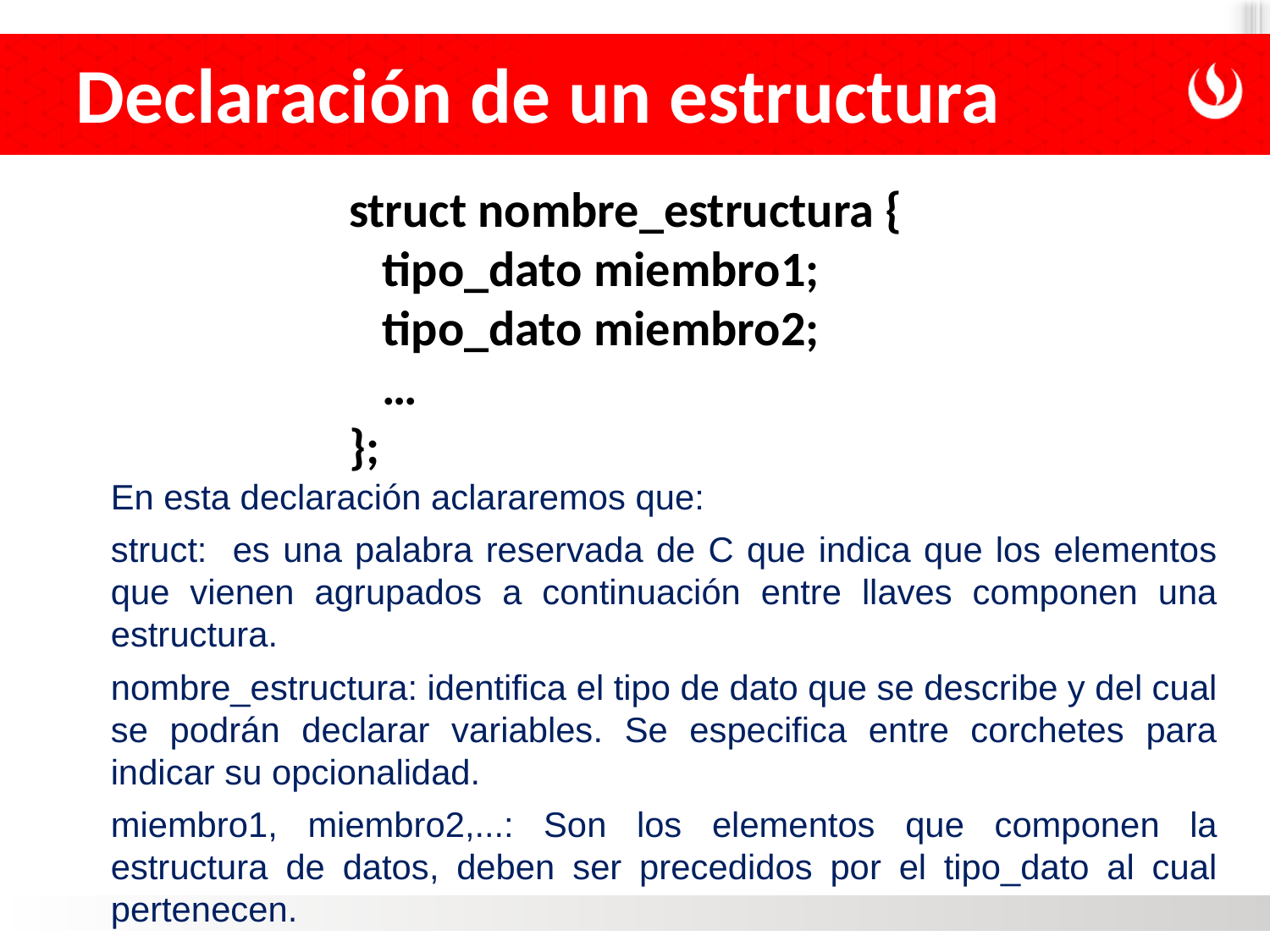

Declaración de un estructura
struct nombre_estructura {
   tipo_dato miembro1;
   tipo_dato miembro2;
   …
};
En esta declaración aclararemos que:
struct:  es una palabra reservada de C que indica que los elementos que vienen agrupados a continuación entre llaves componen una estructura.
nombre_estructura: identifica el tipo de dato que se describe y del cual se podrán declarar variables. Se especifica entre corchetes para indicar su opcionalidad.
miembro1, miembro2,...: Son los elementos que componen la estructura de datos, deben ser precedidos por el tipo_dato al cual pertenecen.